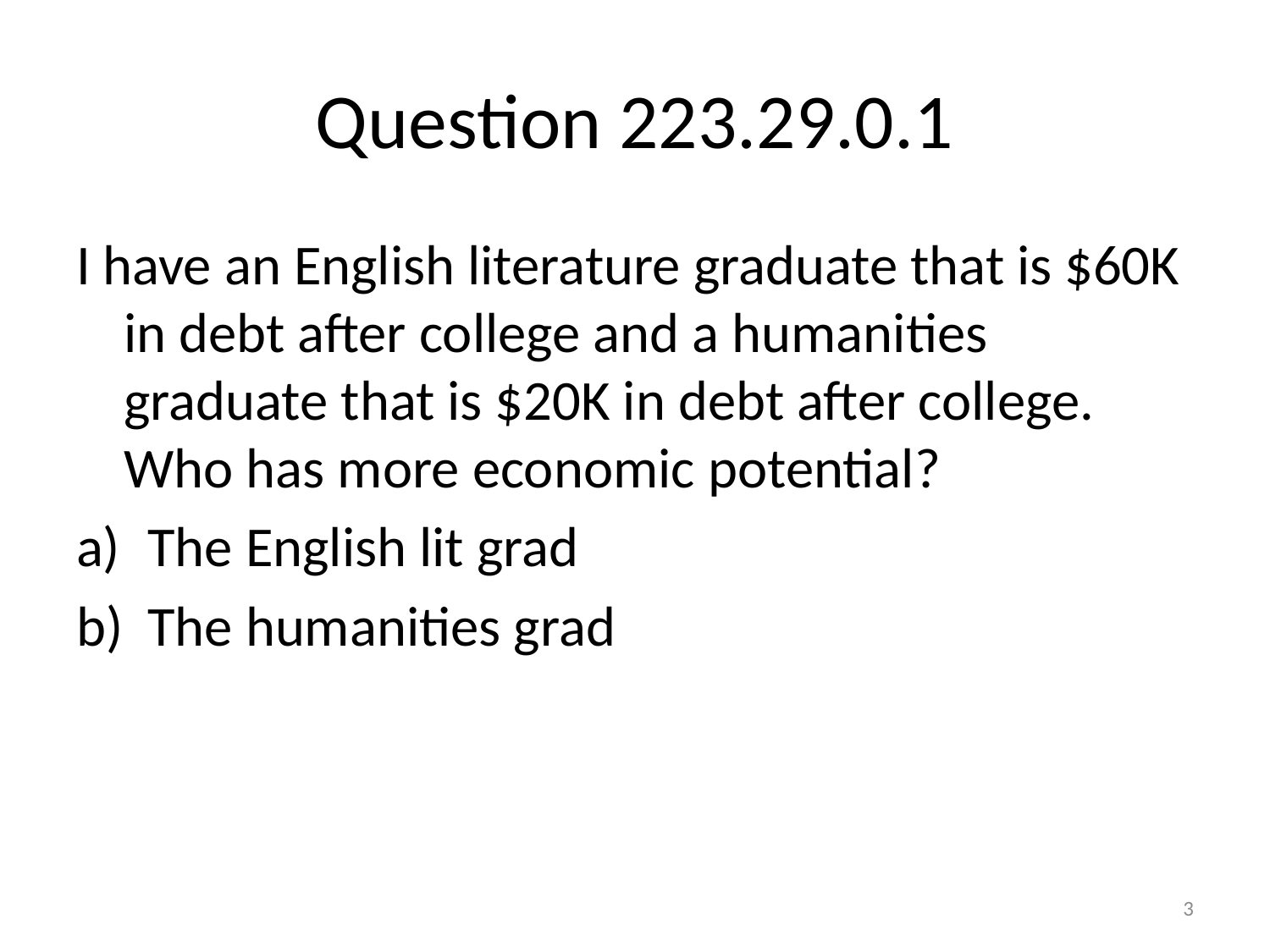

# Question 223.29.0.1
I have an English literature graduate that is $60K in debt after college and a humanities graduate that is $20K in debt after college. Who has more economic potential?
The English lit grad
The humanities grad
3